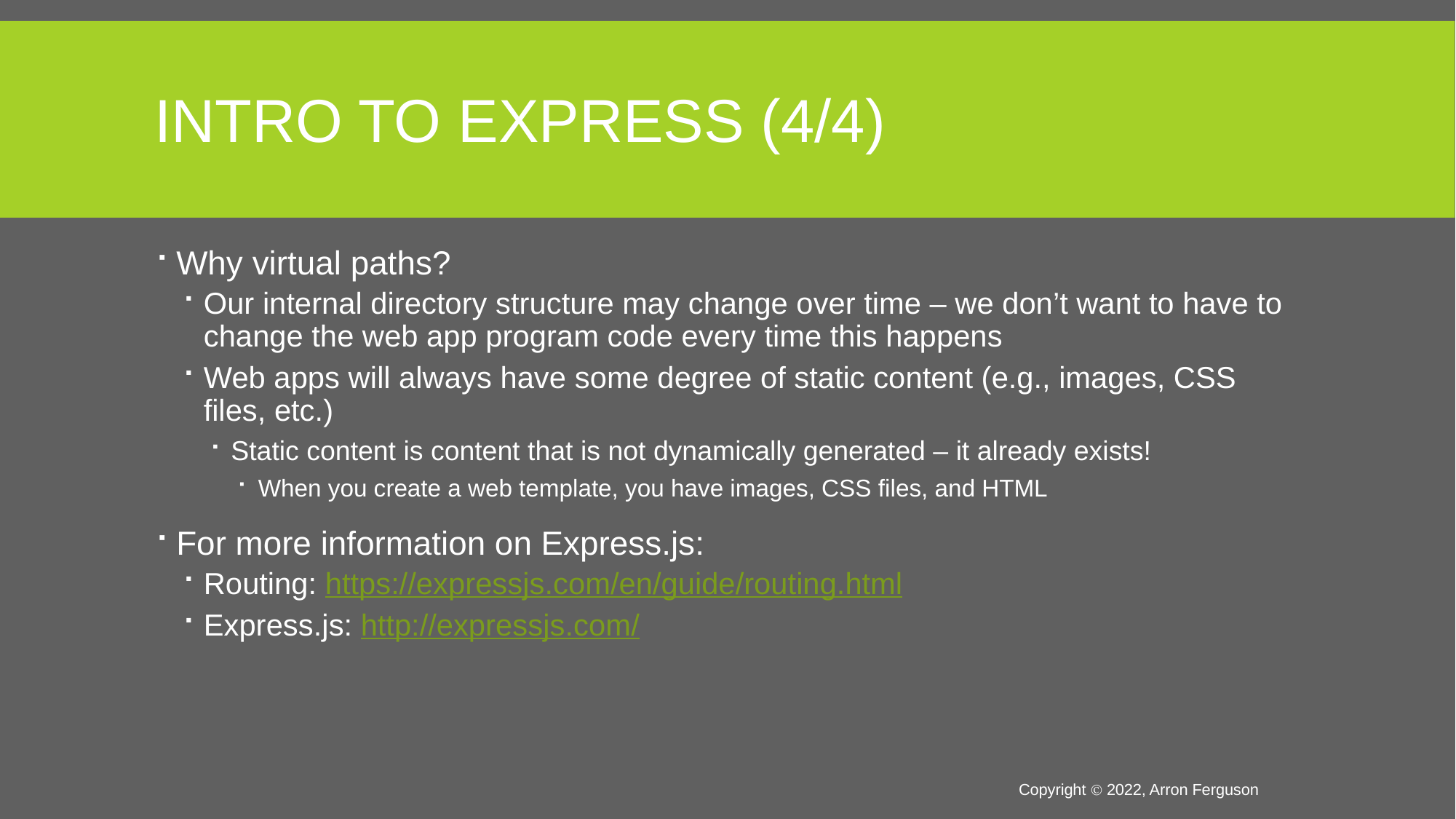

# Intro to Express (4/4)
Why virtual paths?
Our internal directory structure may change over time – we don’t want to have to change the web app program code every time this happens
Web apps will always have some degree of static content (e.g., images, CSS files, etc.)
Static content is content that is not dynamically generated – it already exists!
When you create a web template, you have images, CSS files, and HTML
For more information on Express.js:
Routing: https://expressjs.com/en/guide/routing.html
Express.js: http://expressjs.com/

Copyright Ⓒ 2022, Arron Ferguson